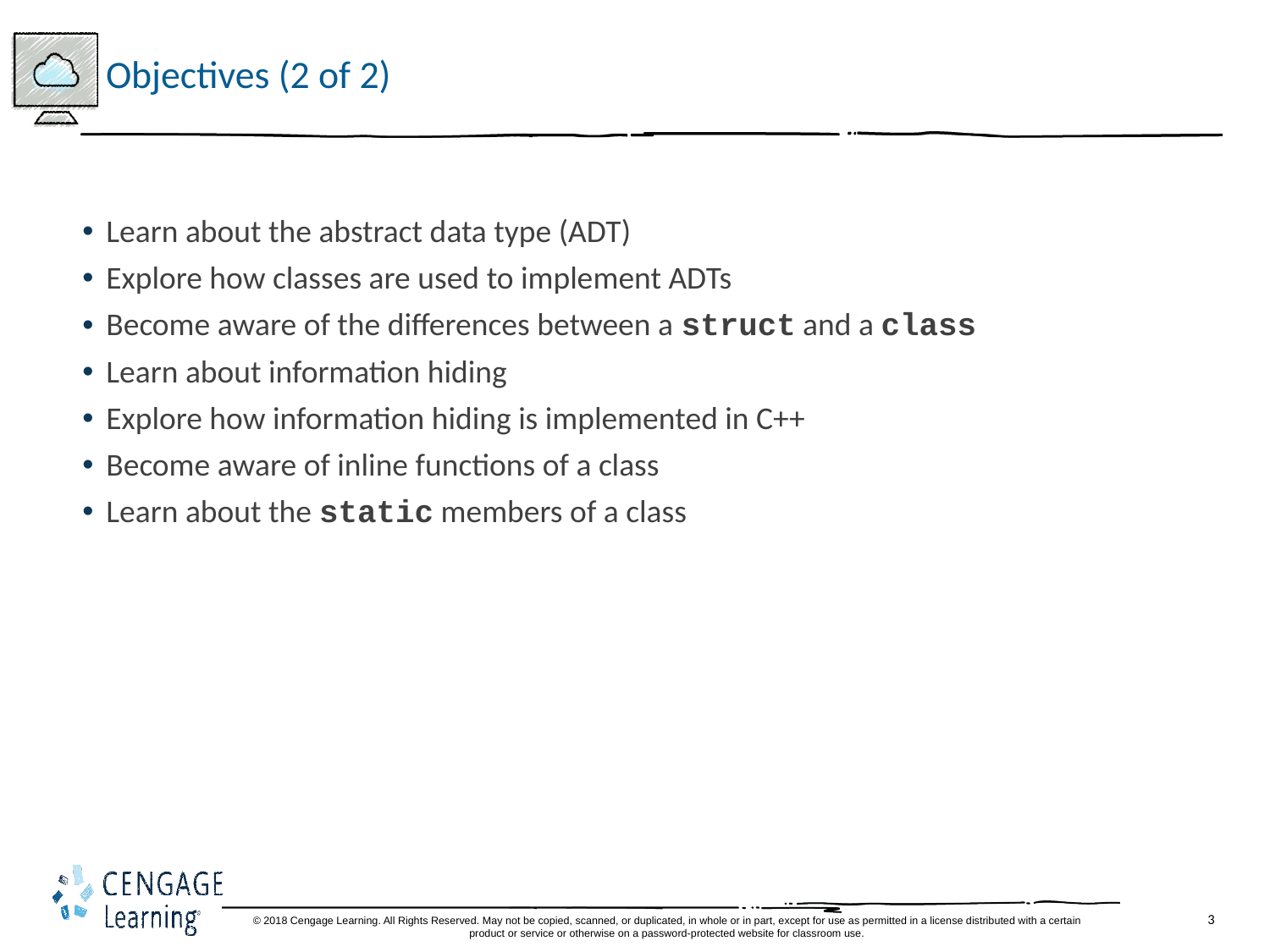

# Objectives (2 of 2)
Learn about the abstract data type (ADT)
Explore how classes are used to implement ADTs
Become aware of the differences between a struct and a class
Learn about information hiding
Explore how information hiding is implemented in C++
Become aware of inline functions of a class
Learn about the static members of a class